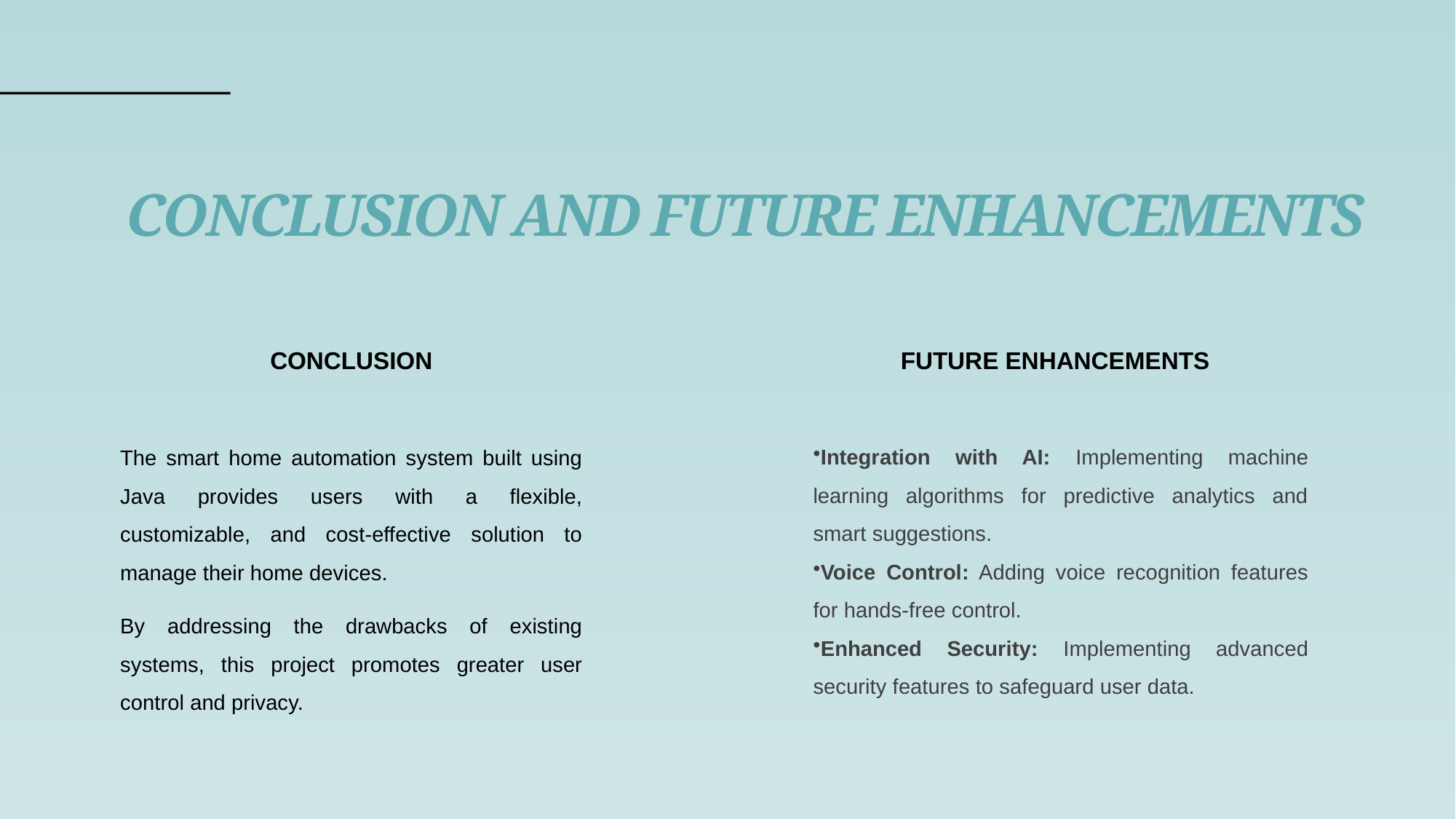

# CONCLUSION AND FUTURE ENHANCEMENTS
CONCLUSION
FUTURE ENHANCEMENTS
The smart home automation system built using Java provides users with a flexible, customizable, and cost-effective solution to manage their home devices.
By addressing the drawbacks of existing systems, this project promotes greater user control and privacy.
Integration with AI: Implementing machine learning algorithms for predictive analytics and smart suggestions.
Voice Control: Adding voice recognition features for hands-free control.
Enhanced Security: Implementing advanced security features to safeguard user data.